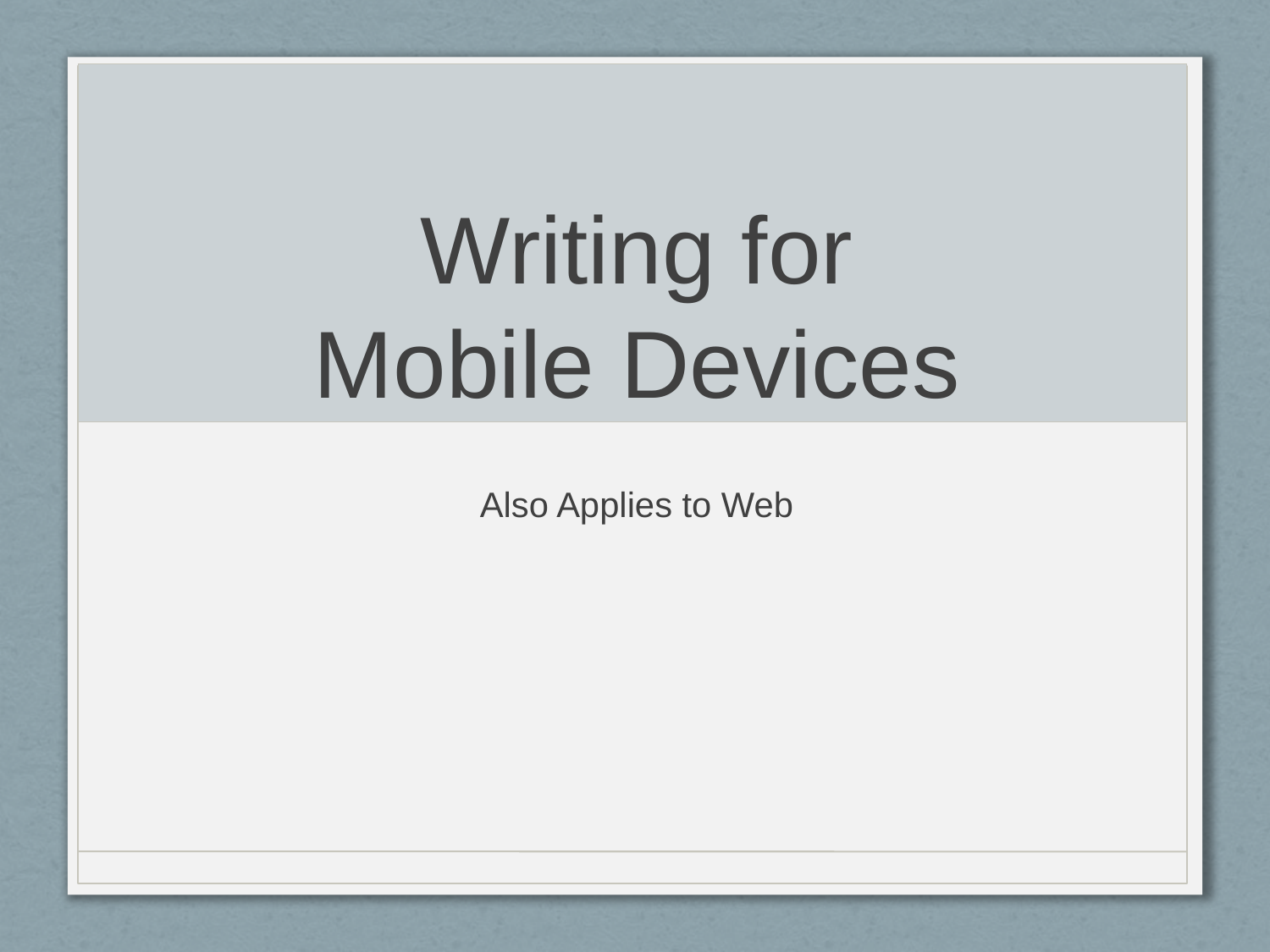

# Writing for Mobile Devices
Also Applies to Web